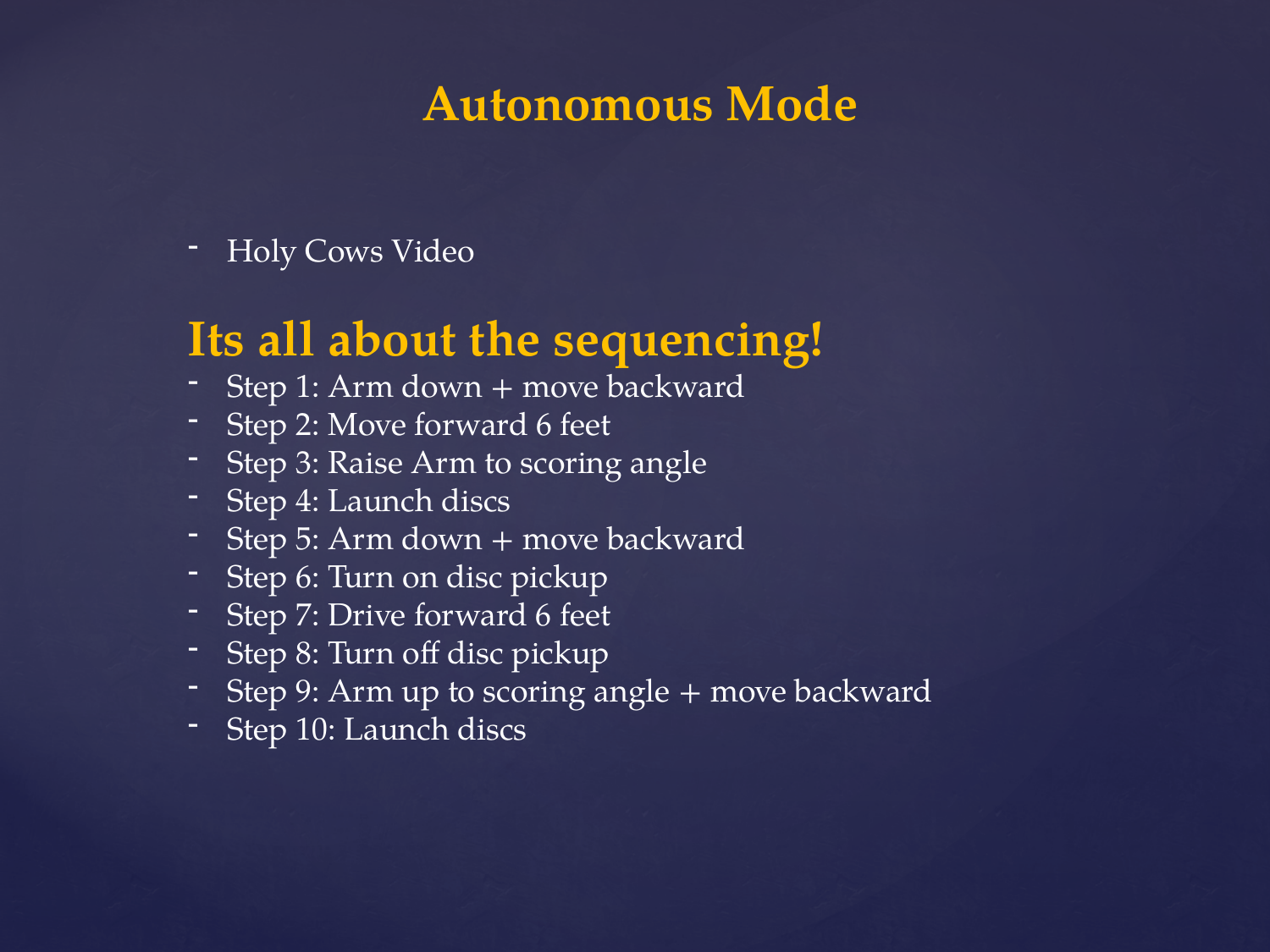

Autonomous Mode
Holy Cows Video

Its all about the sequencing!
Step 1: Arm down + move backward
Step 2: Move forward 6 feet
Step 3: Raise Arm to scoring angle
Step 4: Launch discs
Step 5: Arm down + move backward
Step 6: Turn on disc pickup
Step 7: Drive forward 6 feet
Step 8: Turn off disc pickup
Step 9: Arm up to scoring angle + move backward
Step 10: Launch discs